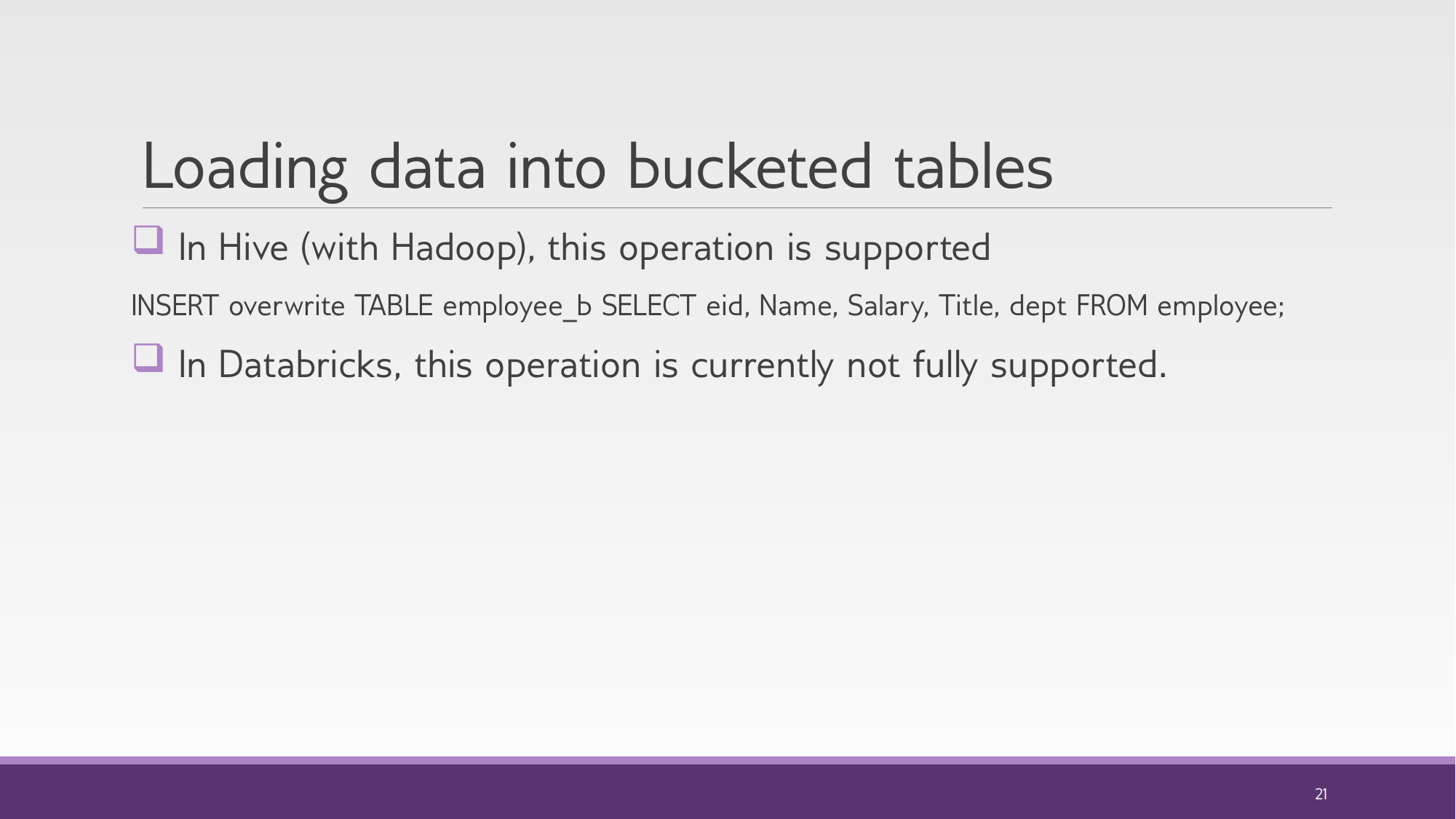

# Loading data into bucketed tables
 In Hive (with Hadoop), this operation is supported
INSERT overwrite TABLE employee_b SELECT eid, Name, Salary, Title, dept FROM employee;
 In Databricks, this operation is currently not fully supported.
21